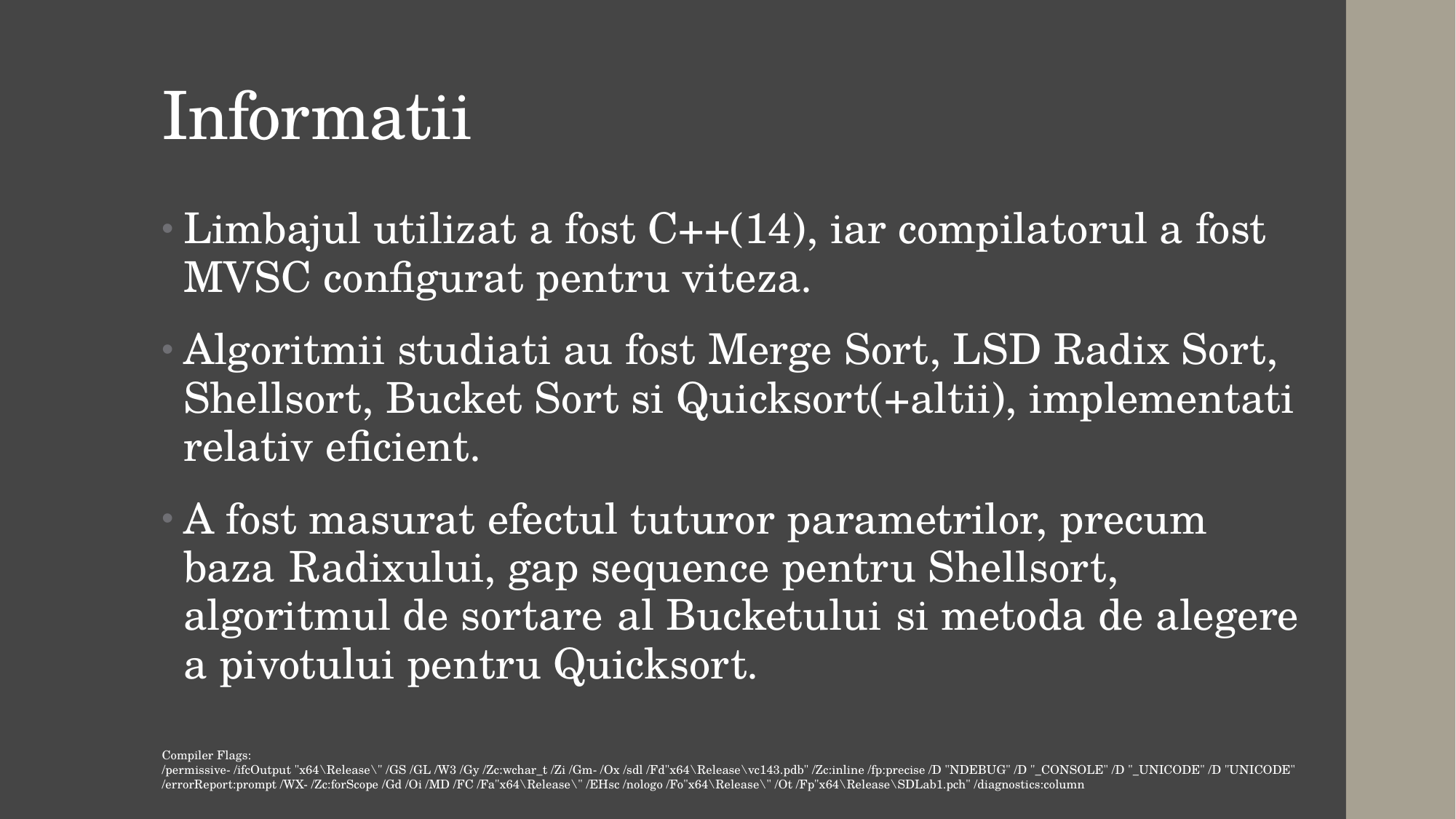

# Informatii
Limbajul utilizat a fost C++(14), iar compilatorul a fost MVSC configurat pentru viteza.
Algoritmii studiati au fost Merge Sort, LSD Radix Sort, Shellsort, Bucket Sort si Quicksort(+altii), implementati relativ eficient.
A fost masurat efectul tuturor parametrilor, precum baza Radixului, gap sequence pentru Shellsort, algoritmul de sortare al Bucketului si metoda de alegere a pivotului pentru Quicksort.
Compiler Flags:
/permissive- /ifcOutput "x64\Release\" /GS /GL /W3 /Gy /Zc:wchar_t /Zi /Gm- /Ox /sdl /Fd"x64\Release\vc143.pdb" /Zc:inline /fp:precise /D "NDEBUG" /D "_CONSOLE" /D "_UNICODE" /D "UNICODE" /errorReport:prompt /WX- /Zc:forScope /Gd /Oi /MD /FC /Fa"x64\Release\" /EHsc /nologo /Fo"x64\Release\" /Ot /Fp"x64\Release\SDLab1.pch" /diagnostics:column